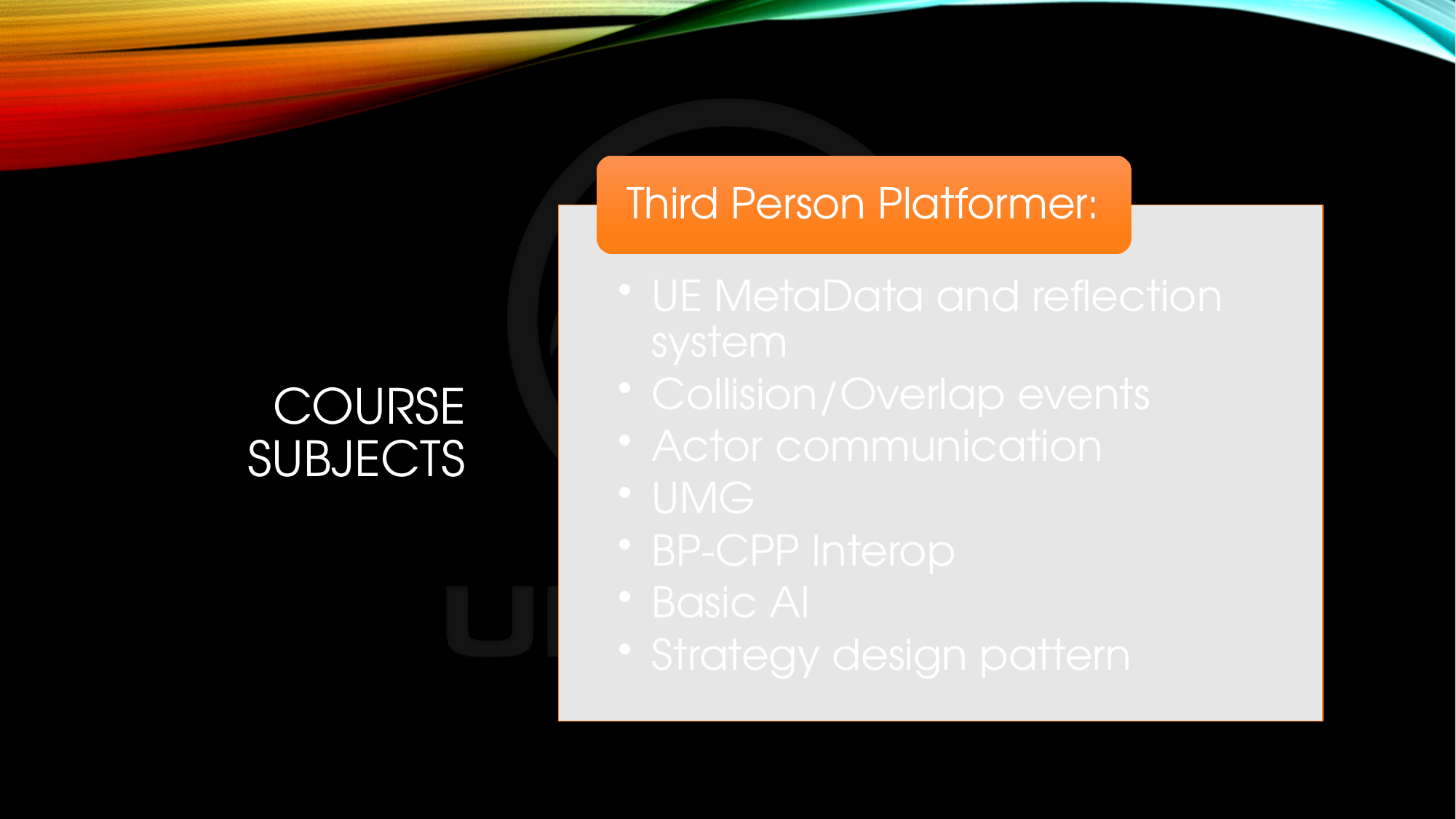

# Course subjects
UE MetaData and reflection system
Collision/Overlap events
Actor communication
UMG
BP-CPP Interop
Basic AI
Strategy design pattern
Third Person Platformer: